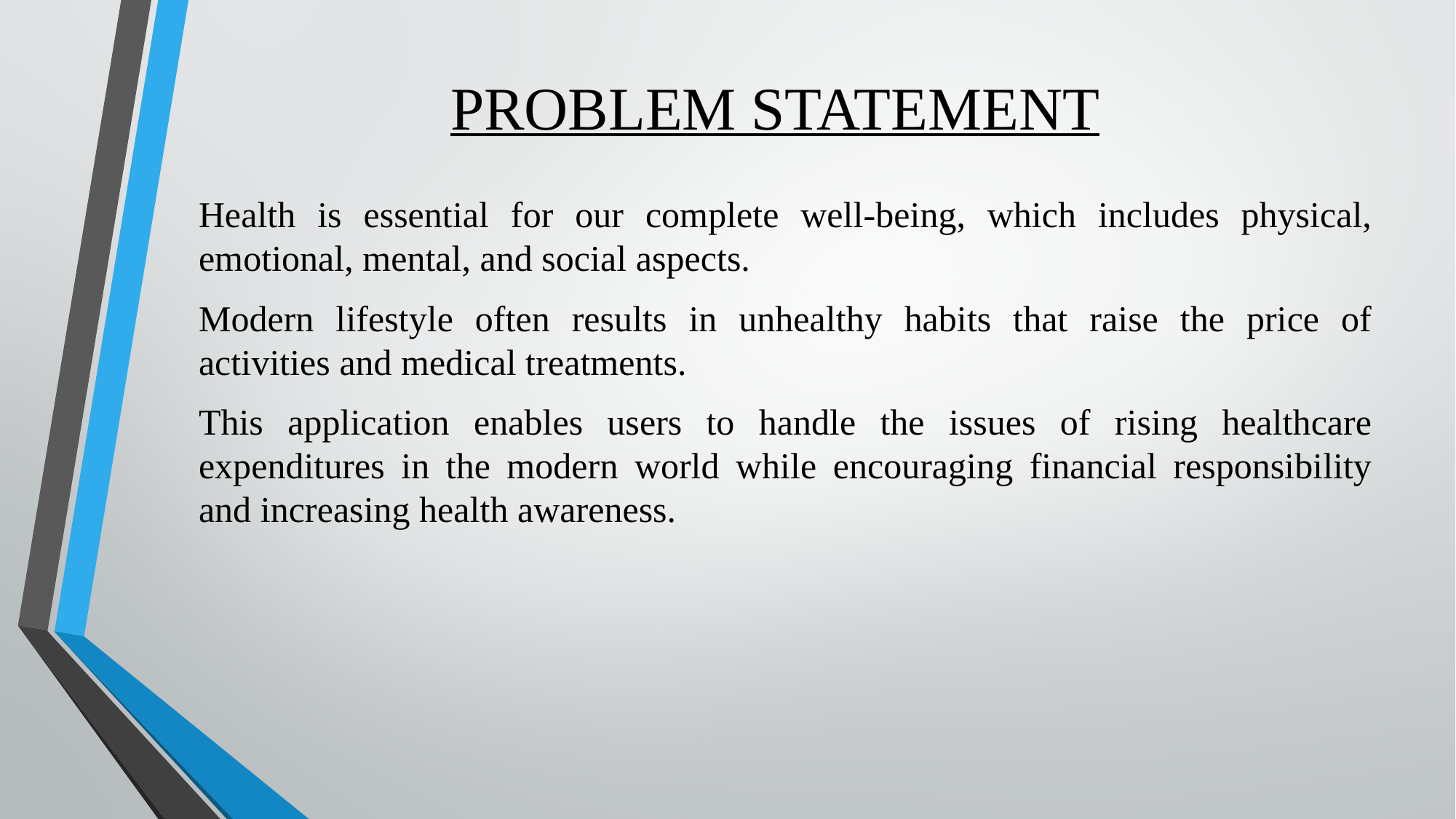

# PROBLEM STATEMENT
Health is essential for our complete well-being, which includes physical, emotional, mental, and social aspects.
Modern lifestyle often results in unhealthy habits that raise the price of activities and medical treatments.
This application enables users to handle the issues of rising healthcare expenditures in the modern world while encouraging financial responsibility and increasing health awareness.